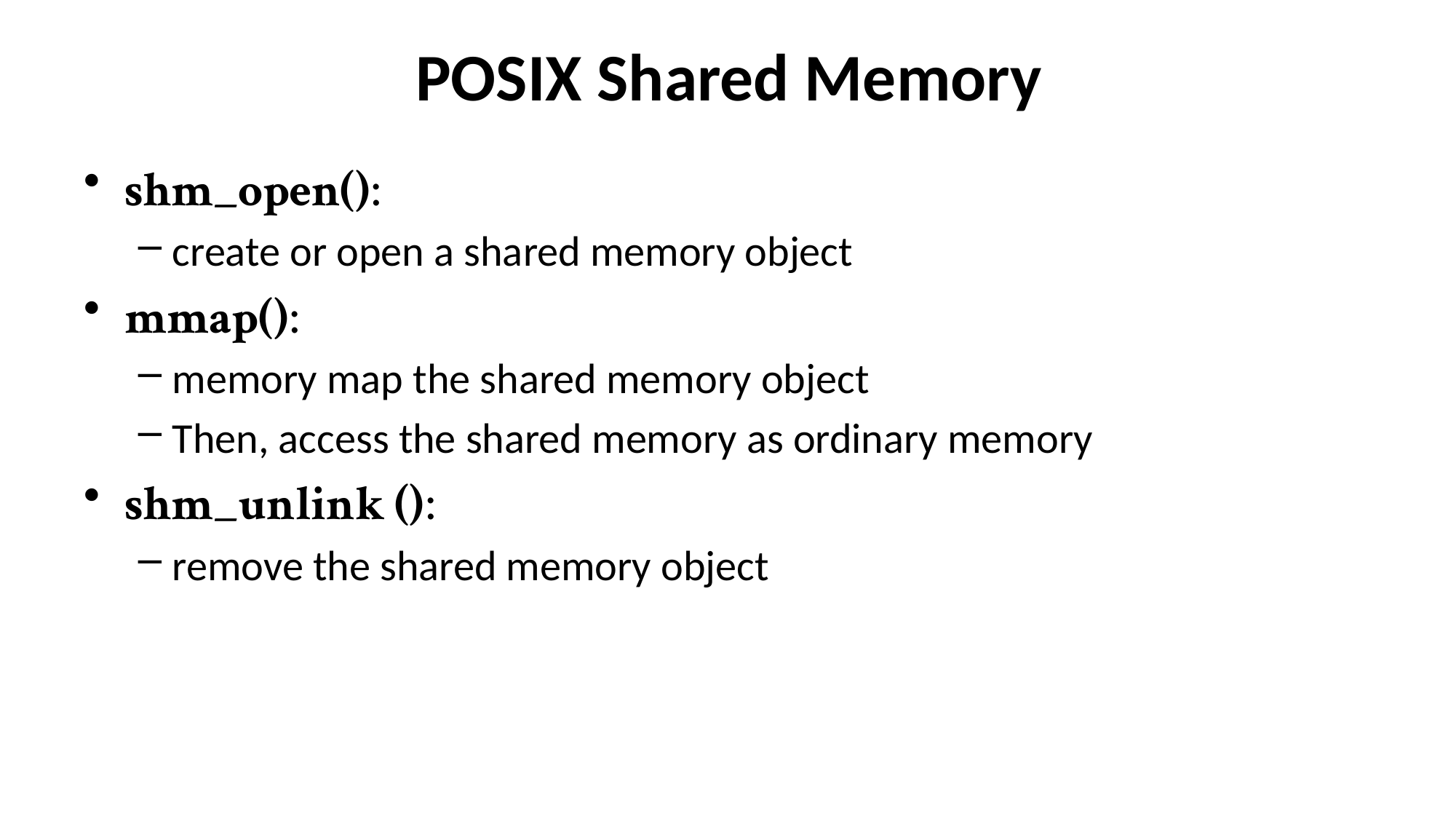

# POSIX Shared Memory
shm_open():
create or open a shared memory object
mmap():
memory map the shared memory object
Then, access the shared memory as ordinary memory
shm_unlink ():
remove the shared memory object